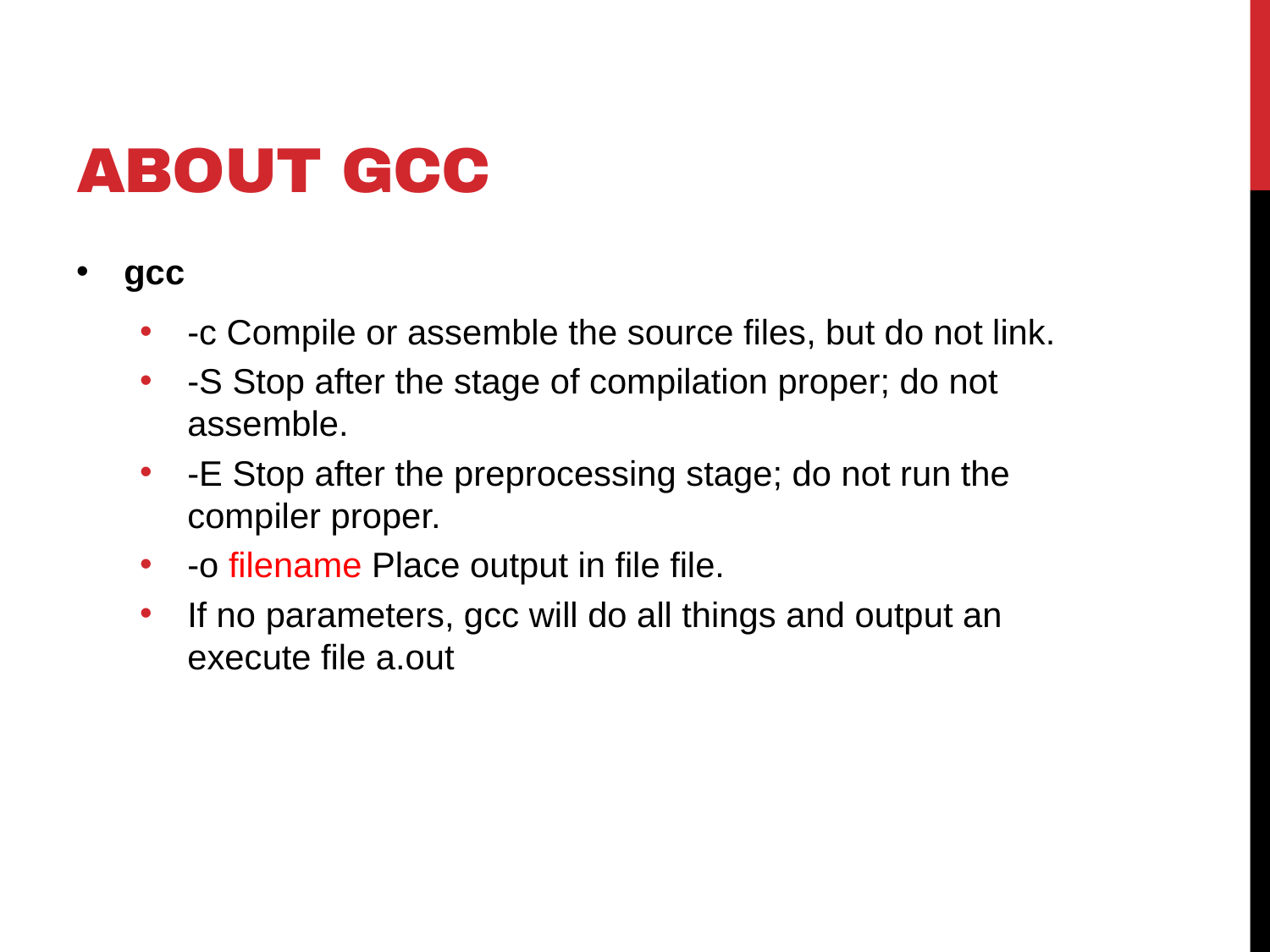

# About GCC
gcc
-c Compile or assemble the source files, but do not link.
-S Stop after the stage of compilation proper; do not assemble.
-E Stop after the preprocessing stage; do not run the compiler proper.
-o filename Place output in file file.
If no parameters, gcc will do all things and output an execute file a.out